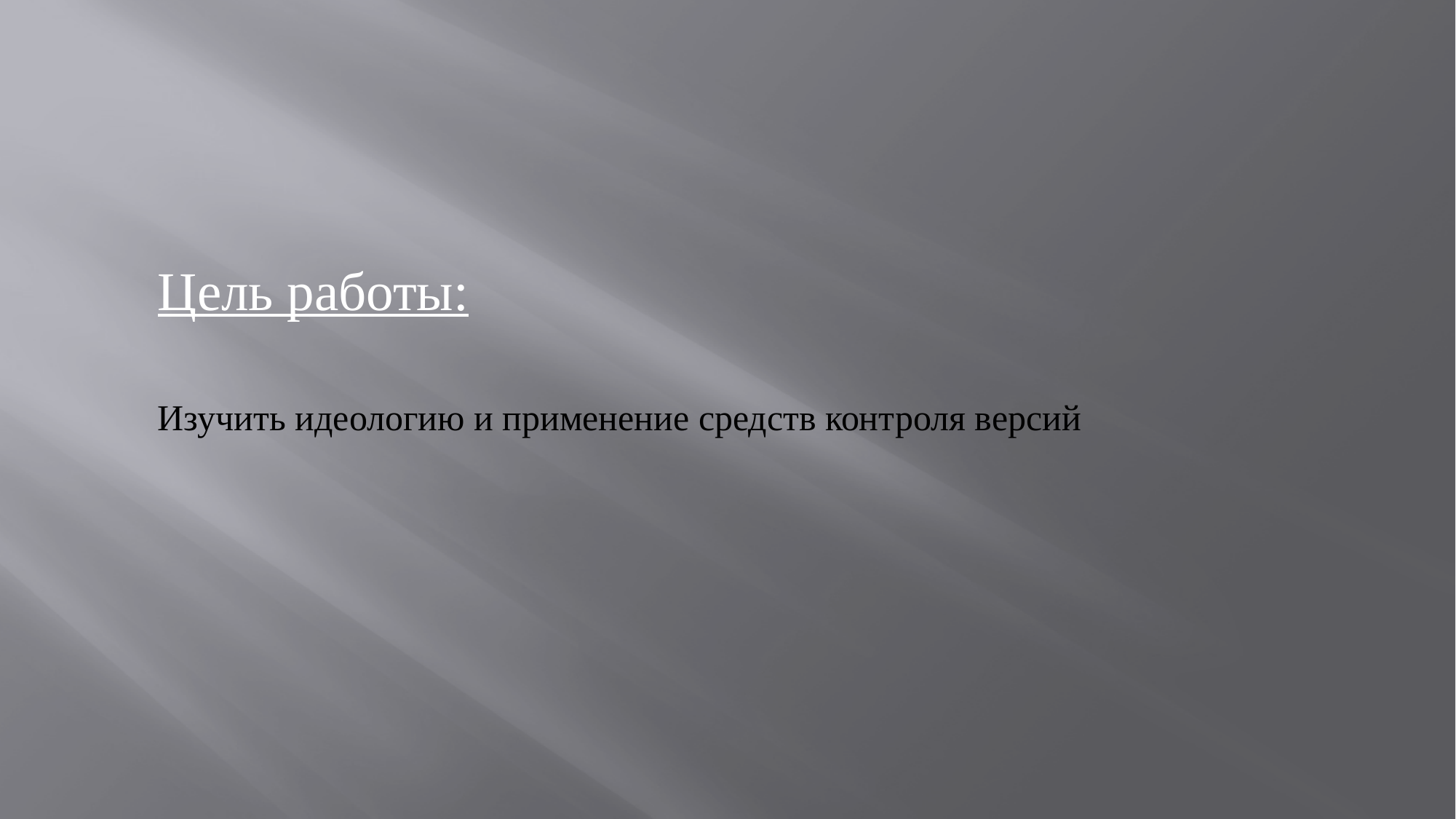

Цель работы:
Изучить идеологию и применение средств контроля версий